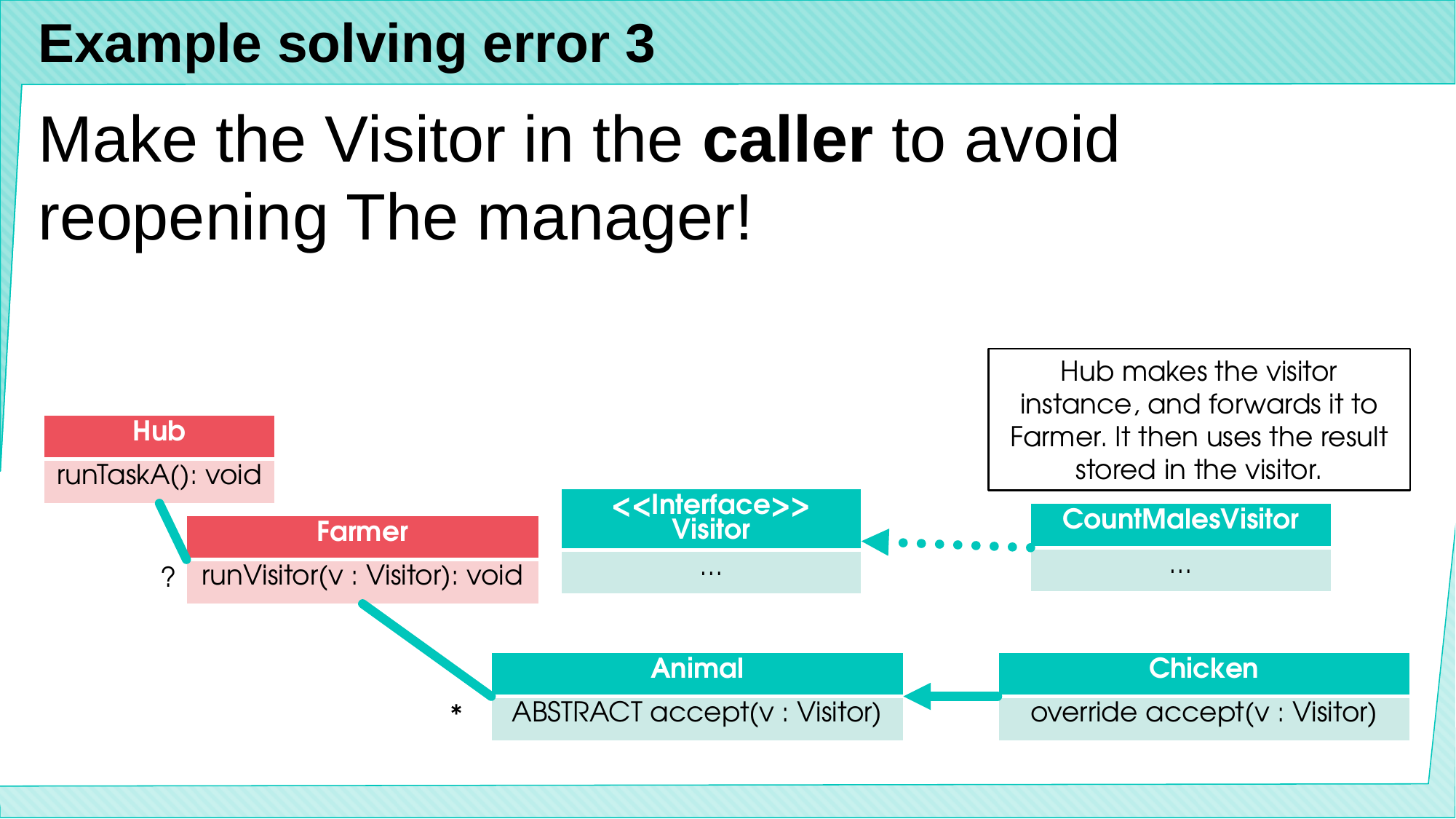

# Example solving error 3
Make the Visitor in the caller to avoid reopening The manager!

Hub makes the visitor instance, and forwards it to Farmer. It then uses the result stored in the visitor.
| Hub |
| --- |
| runTaskA(): void |
| <<Interface>> Visitor |
| --- |
| … |
| CountMalesVisitor |
| --- |
| … |
| Farmer |
| --- |
| runVisitor(v : Visitor): void |
?
| Animal |
| --- |
| ABSTRACT accept(v : Visitor) |
| Chicken |
| --- |
| override accept(v : Visitor) |
*